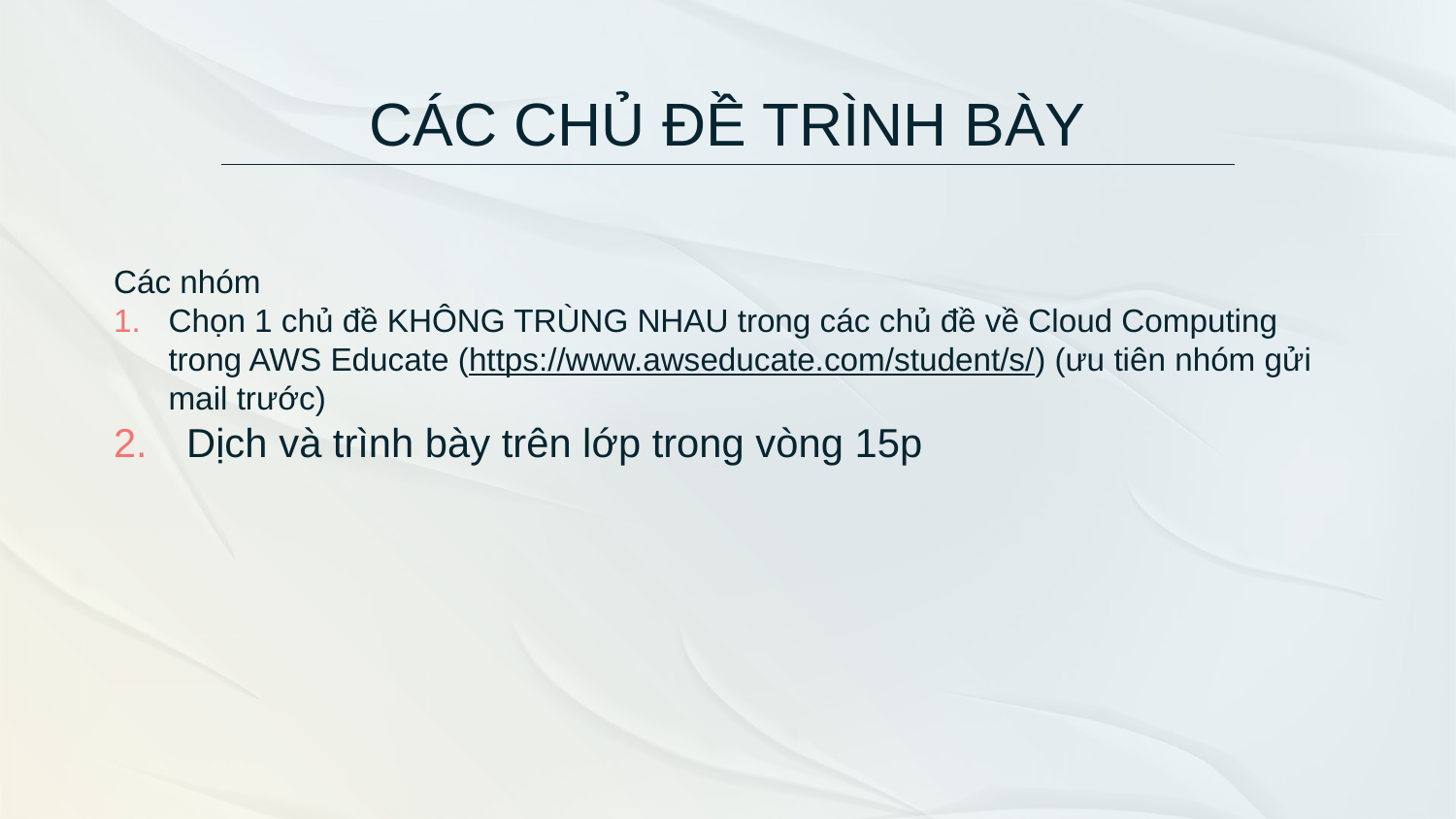

# CÁC CHỦ ĐỀ TRÌNH BÀY
Các nhóm
Chọn 1 chủ đề KHÔNG TRÙNG NHAU trong các chủ đề về Cloud Computing trong AWS Educate (https://www.awseducate.com/student/s/) (ưu tiên nhóm gửi mail trước)
Dịch và trình bày trên lớp trong vòng 15p